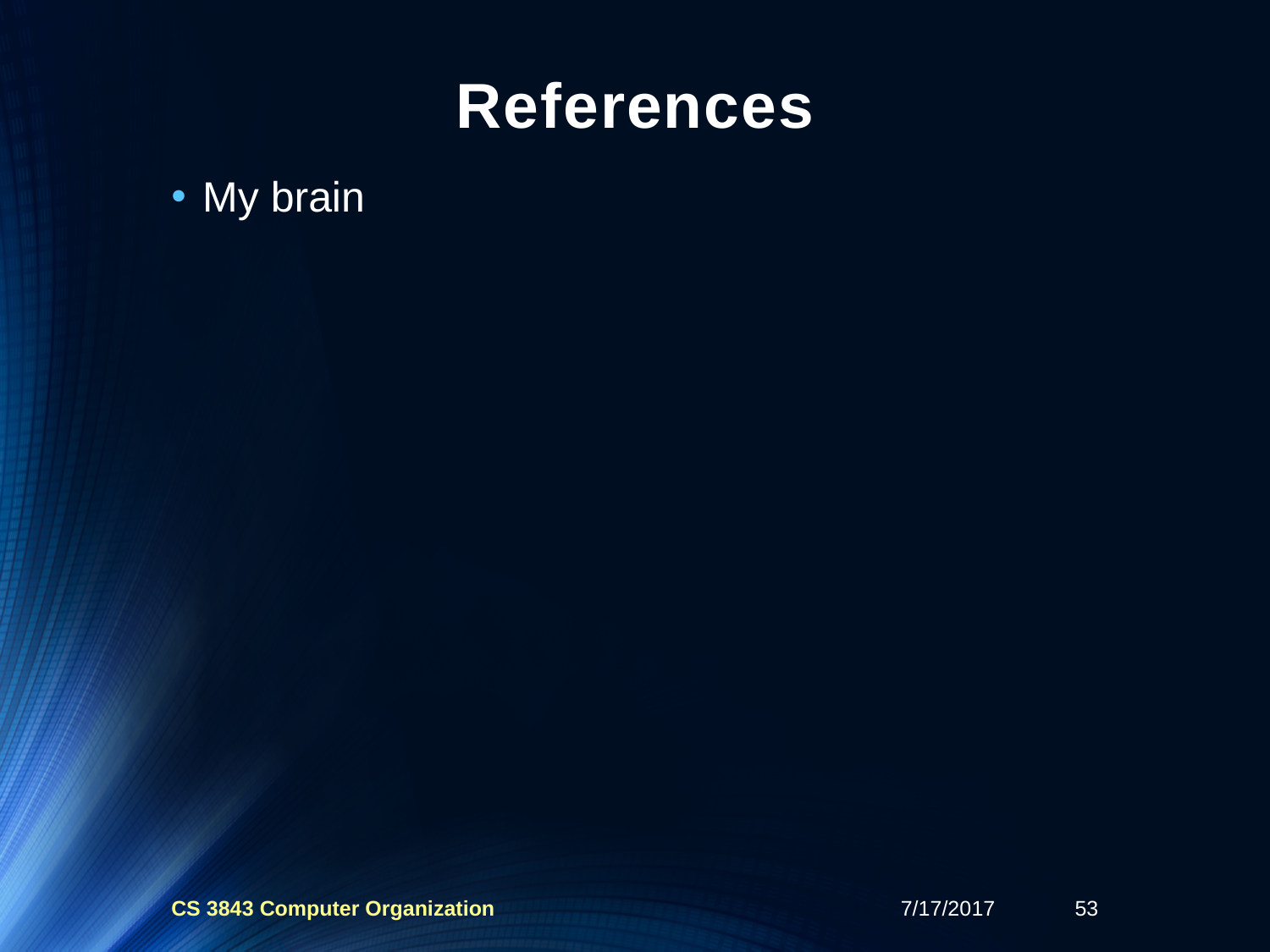

# References
My brain

CS 3843 Computer Organization
7/17/2017
53